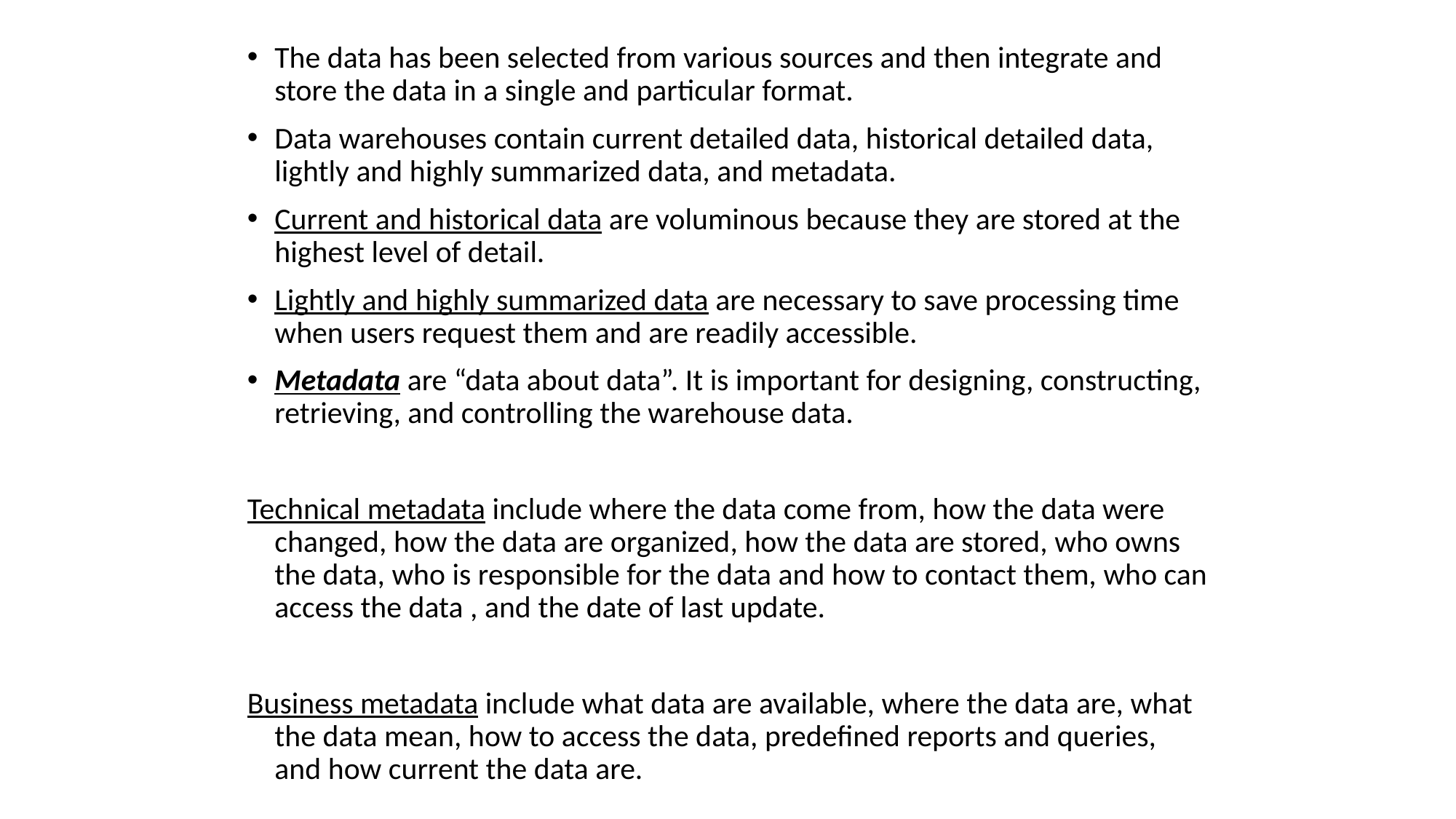

The data has been selected from various sources and then integrate and store the data in a single and particular format.
Data warehouses contain current detailed data, historical detailed data, lightly and highly summarized data, and metadata.
Current and historical data are voluminous because they are stored at the highest level of detail.
Lightly and highly summarized data are necessary to save processing time when users request them and are readily accessible.
Metadata are “data about data”. It is important for designing, constructing, retrieving, and controlling the warehouse data.

Technical metadata include where the data come from, how the data were changed, how the data are organized, how the data are stored, who owns the data, who is responsible for the data and how to contact them, who can access the data , and the date of last update.

Business metadata include what data are available, where the data are, what the data mean, how to access the data, predefined reports and queries, and how current the data are.